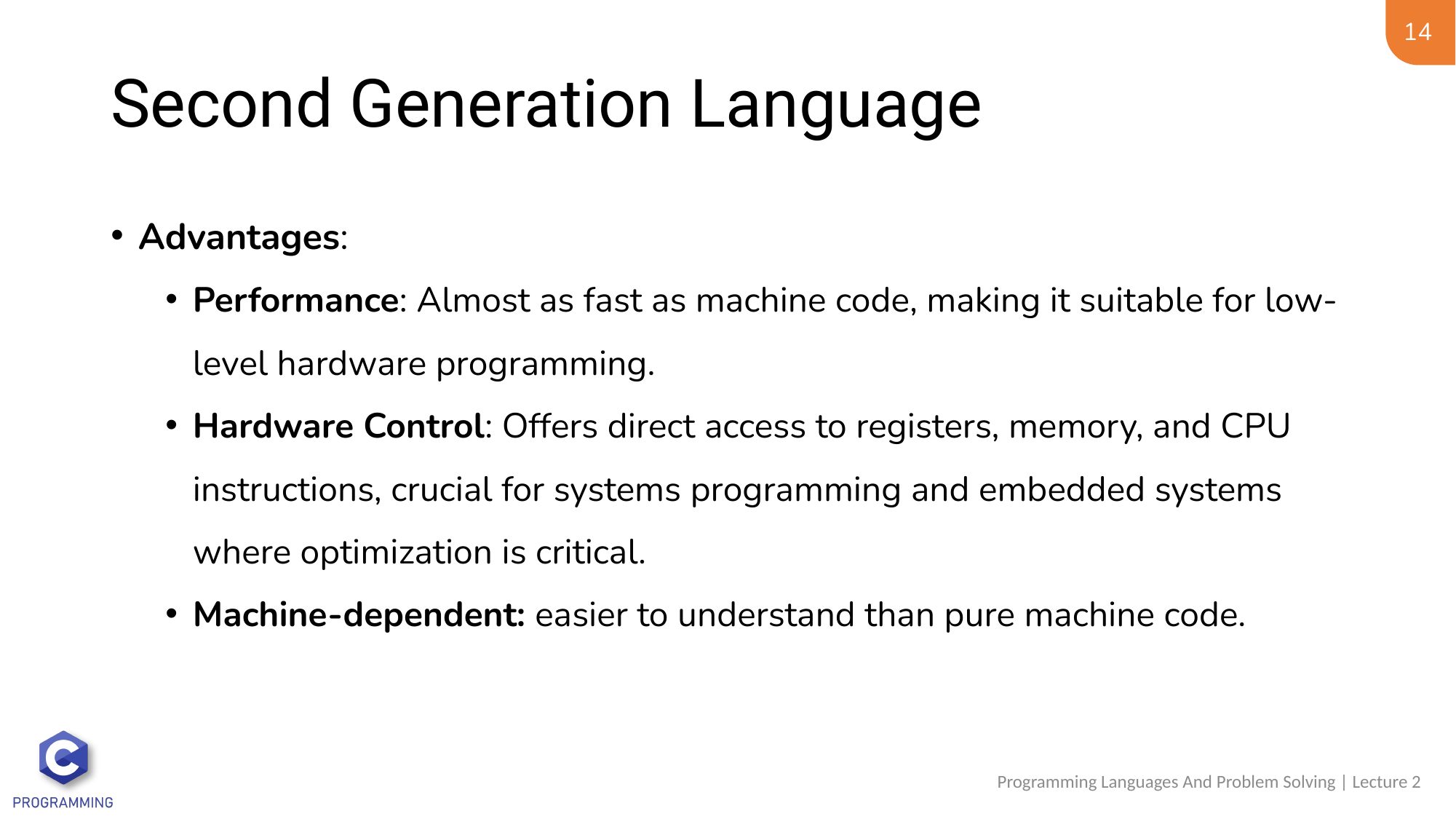

14
# Second Generation Language
Advantages:
Performance: Almost as fast as machine code, making it suitable for low-level hardware programming.
Hardware Control: Offers direct access to registers, memory, and CPU instructions, crucial for systems programming and embedded systems where optimization is critical.
Machine-dependent: easier to understand than pure machine code.
Programming Languages And Problem Solving | Lecture 2